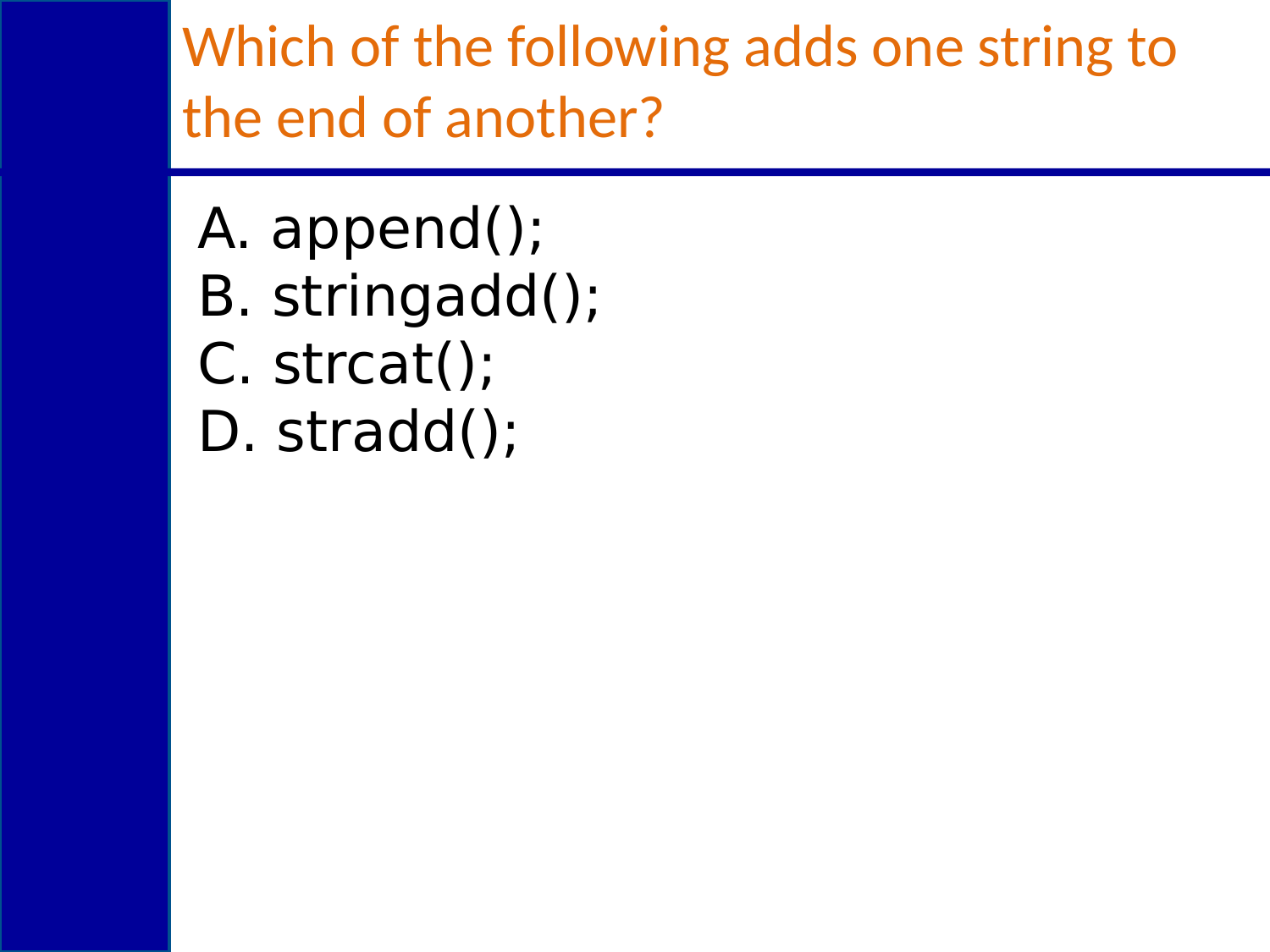

# Which of the following adds one string to the end of another?
A. append();
B. stringadd();
C. strcat();
D. stradd();